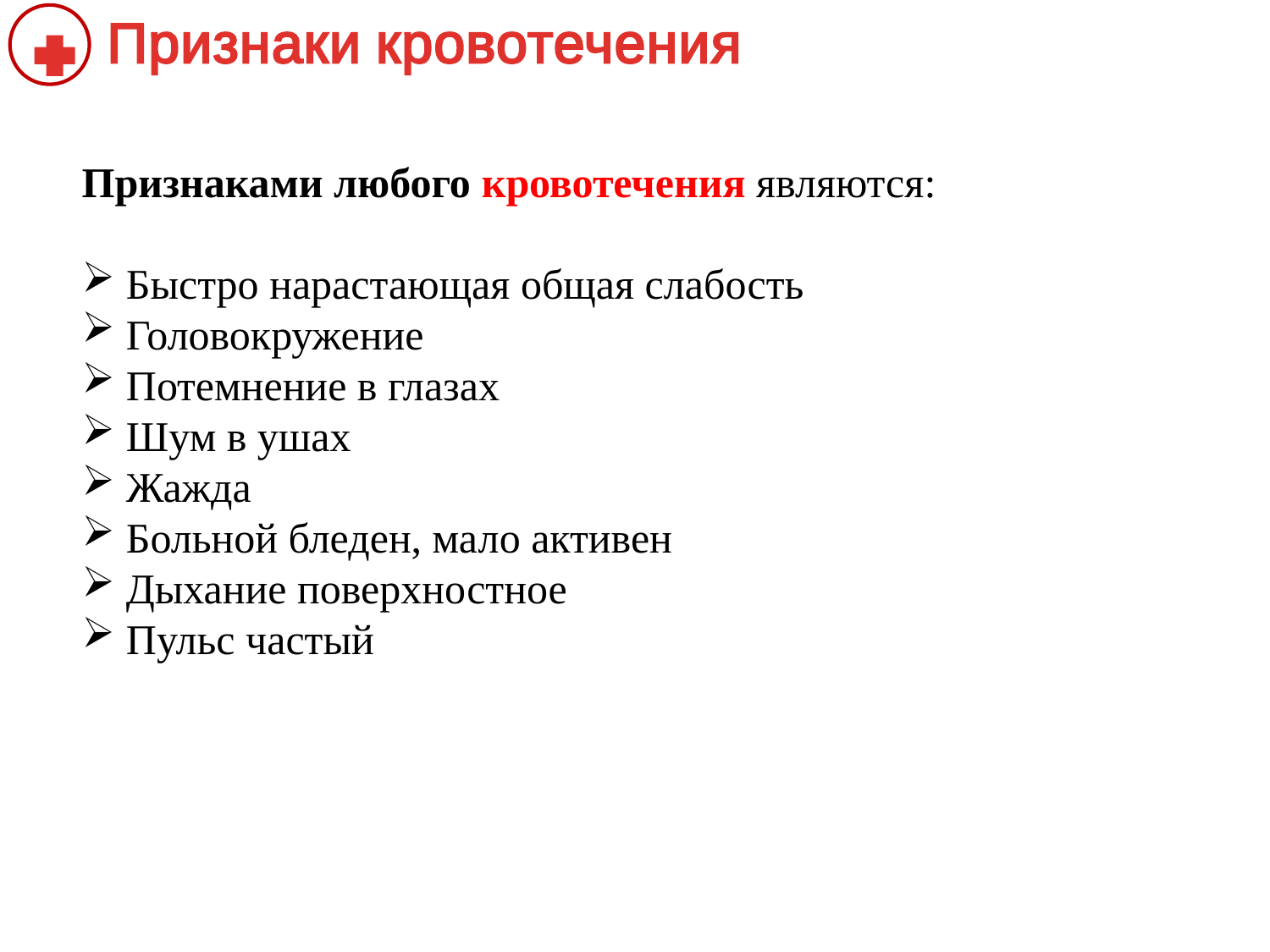

Признаки кровотечения
+
Признаками любого кровотечения являются:

 Быстро нарастающая общая слабость
 Головокружение
 Потемнение в глазах
 Шум в ушах
 Жажда
 Больной бледен, мало активен
 Дыхание поверхностное
 Пульс частый